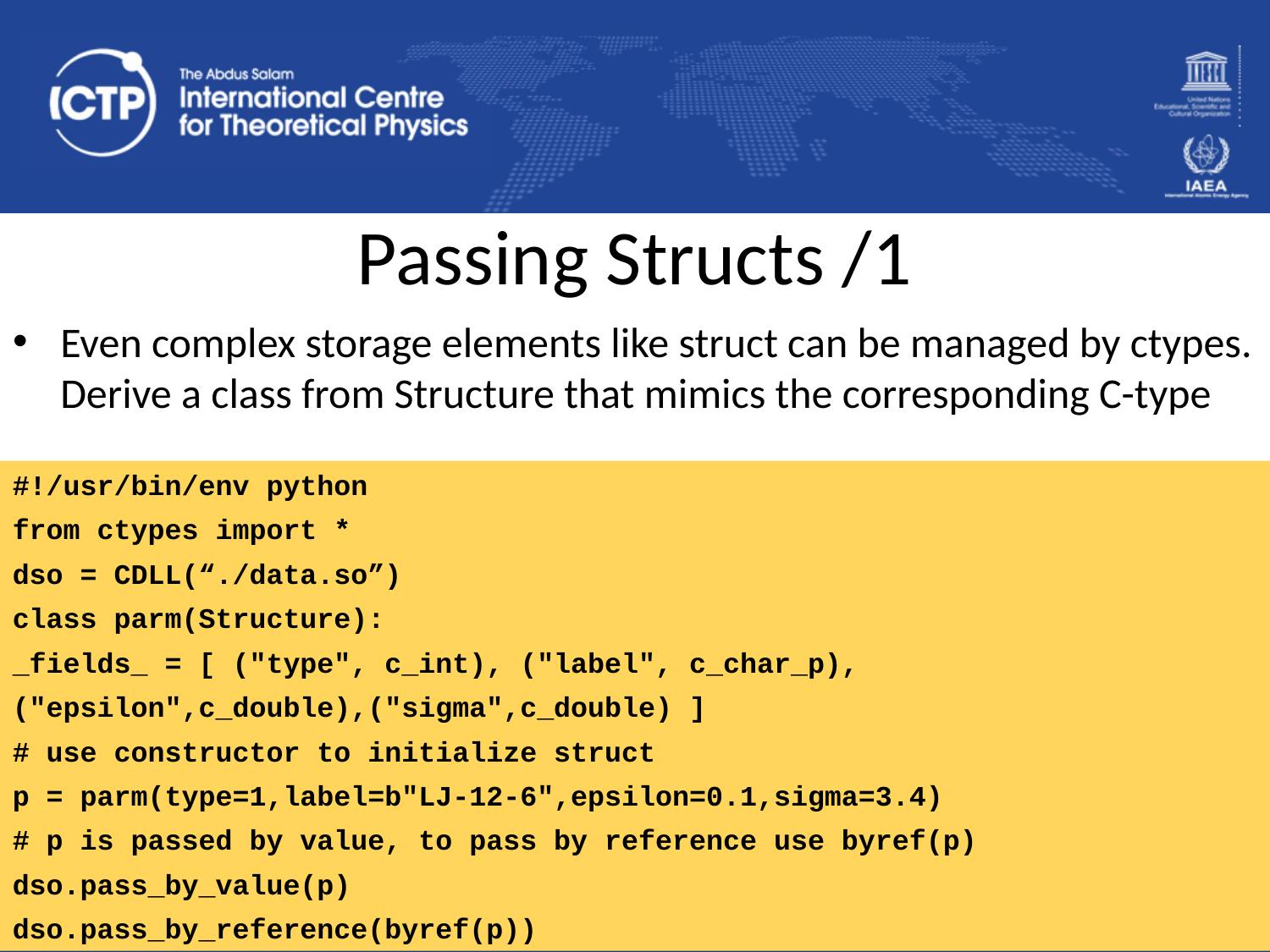

# Passing Structs /1
Even complex storage elements like struct can be managed by ctypes. Derive a class from Structure that mimics the corresponding C-type
#!/usr/bin/env python
from ctypes import *
dso = CDLL(“./data.so”)
class parm(Structure):
_fields_ = [ ("type", c_int), ("label", c_char_p),
("epsilon",c_double),("sigma",c_double) ]
# use constructor to initialize struct
p = parm(type=1,label=b"LJ-12-6",epsilon=0.1,sigma=3.4)
# p is passed by value, to pass by reference use byref(p)
dso.pass_by_value(p)
dso.pass_by_reference(byref(p))
Ivan Girotto - igirotto@ictp.it         Bergen, 22 June 2022
Compiling, Linking  & Mix Languages
32